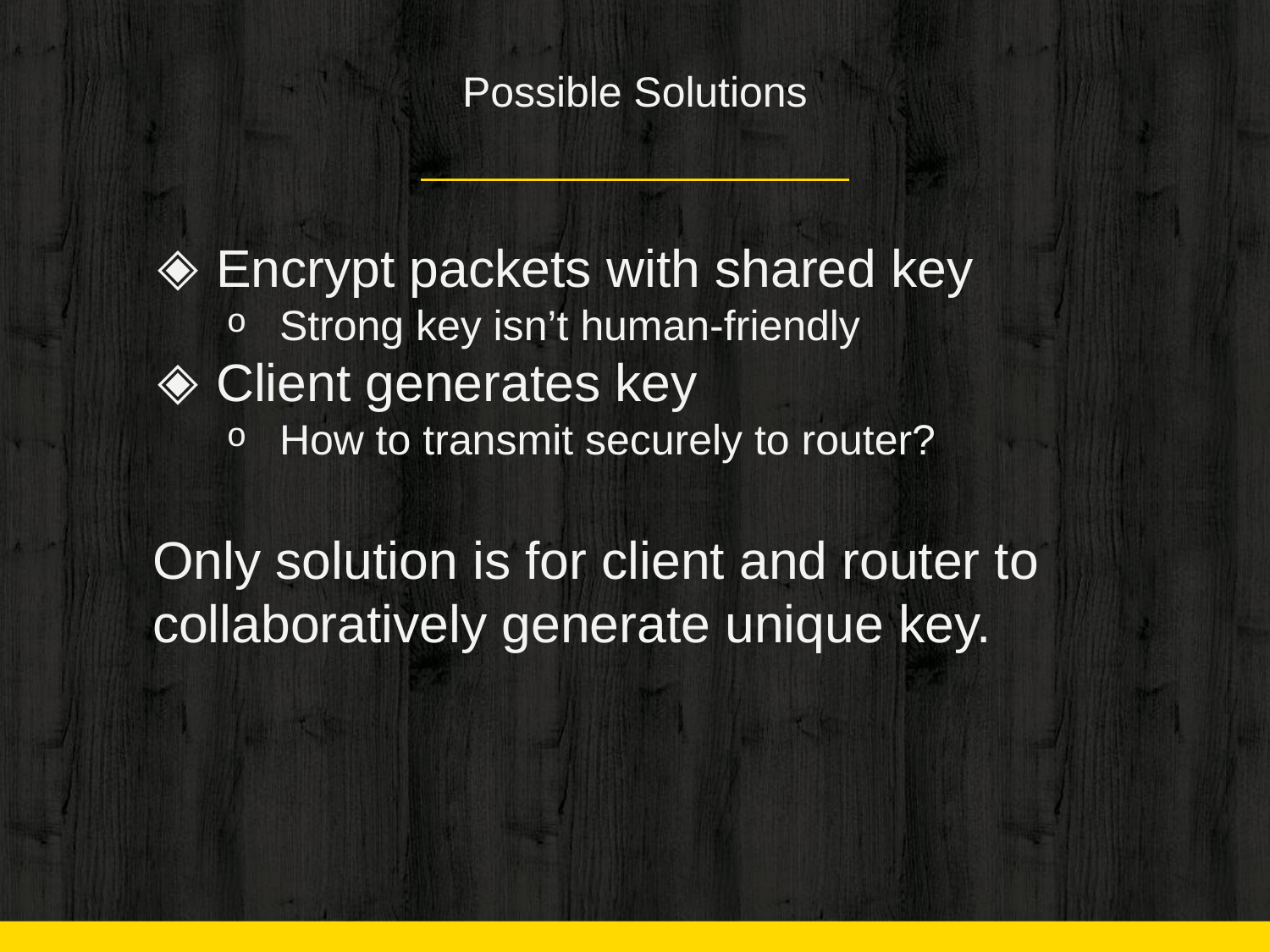

# Possible Solutions
Encrypt packets with shared key
Strong key isn’t human-friendly
Client generates key
How to transmit securely to router?

Only solution is for client and router to collaboratively generate unique key.